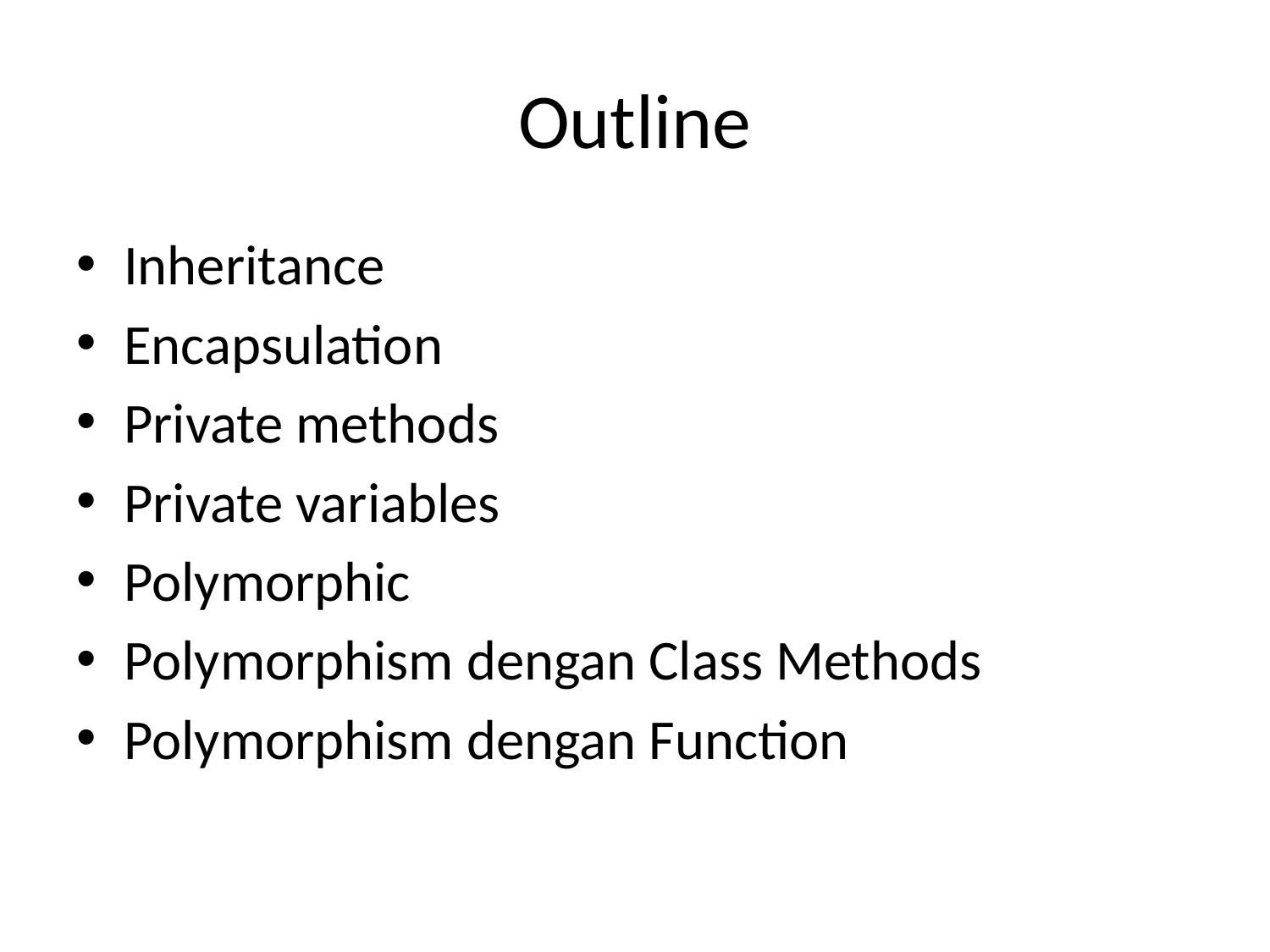

# Outline
Inheritance
Encapsulation
Private methods
Private variables
Polymorphic
Polymorphism dengan Class Methods
Polymorphism dengan Function